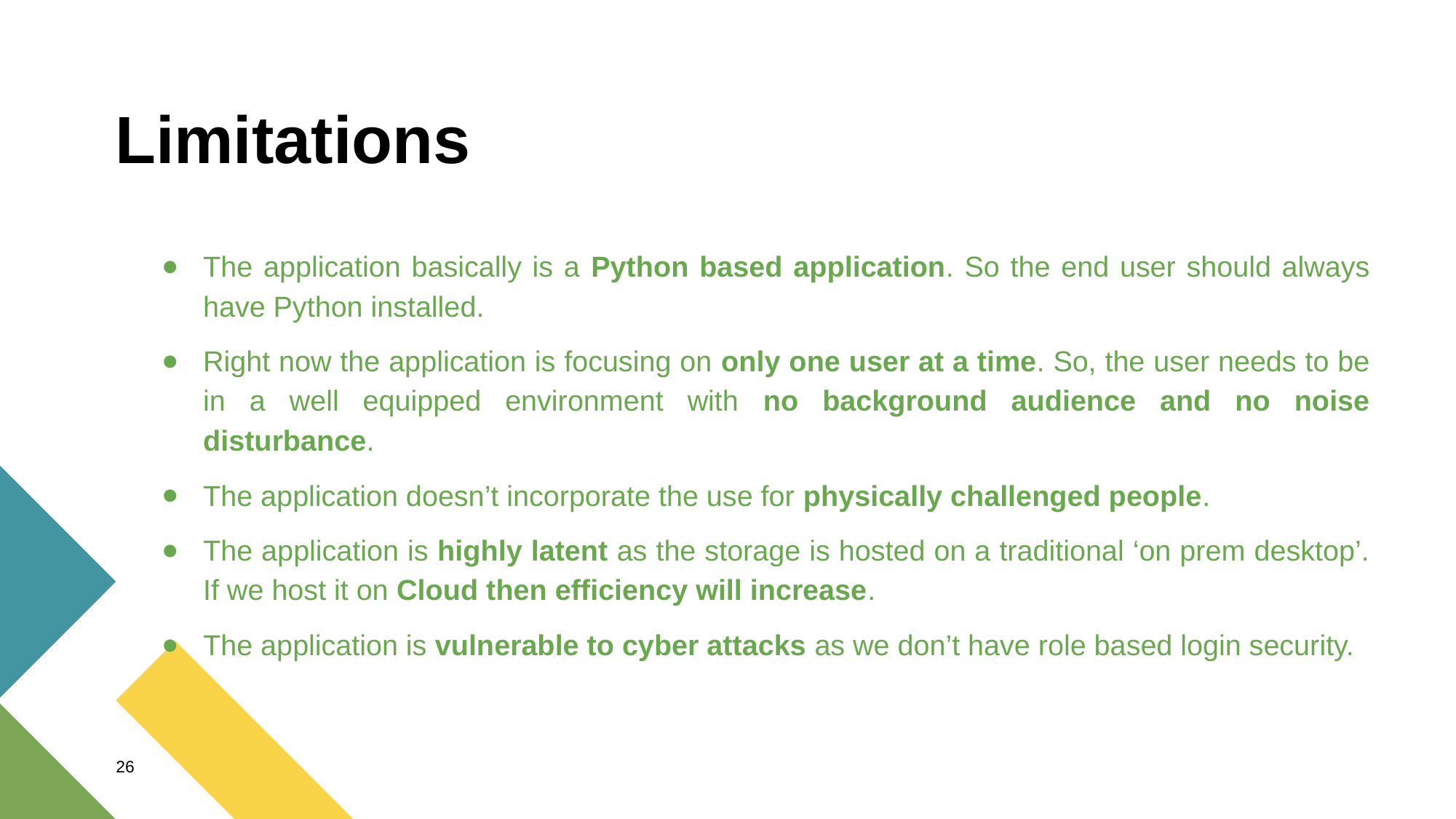

# Limitations

The application basically is a Python based application. So the end user should always have Python installed.
Right now the application is focusing on only one user at a time. So, the user needs to be in a well equipped environment with no background audience and no noise disturbance.
The application doesn’t incorporate the use for physically challenged people.
The application is highly latent as the storage is hosted on a traditional ‘on prem desktop’. If we host it on Cloud then efficiency will increase.
The application is vulnerable to cyber attacks as we don’t have role based login security.
26